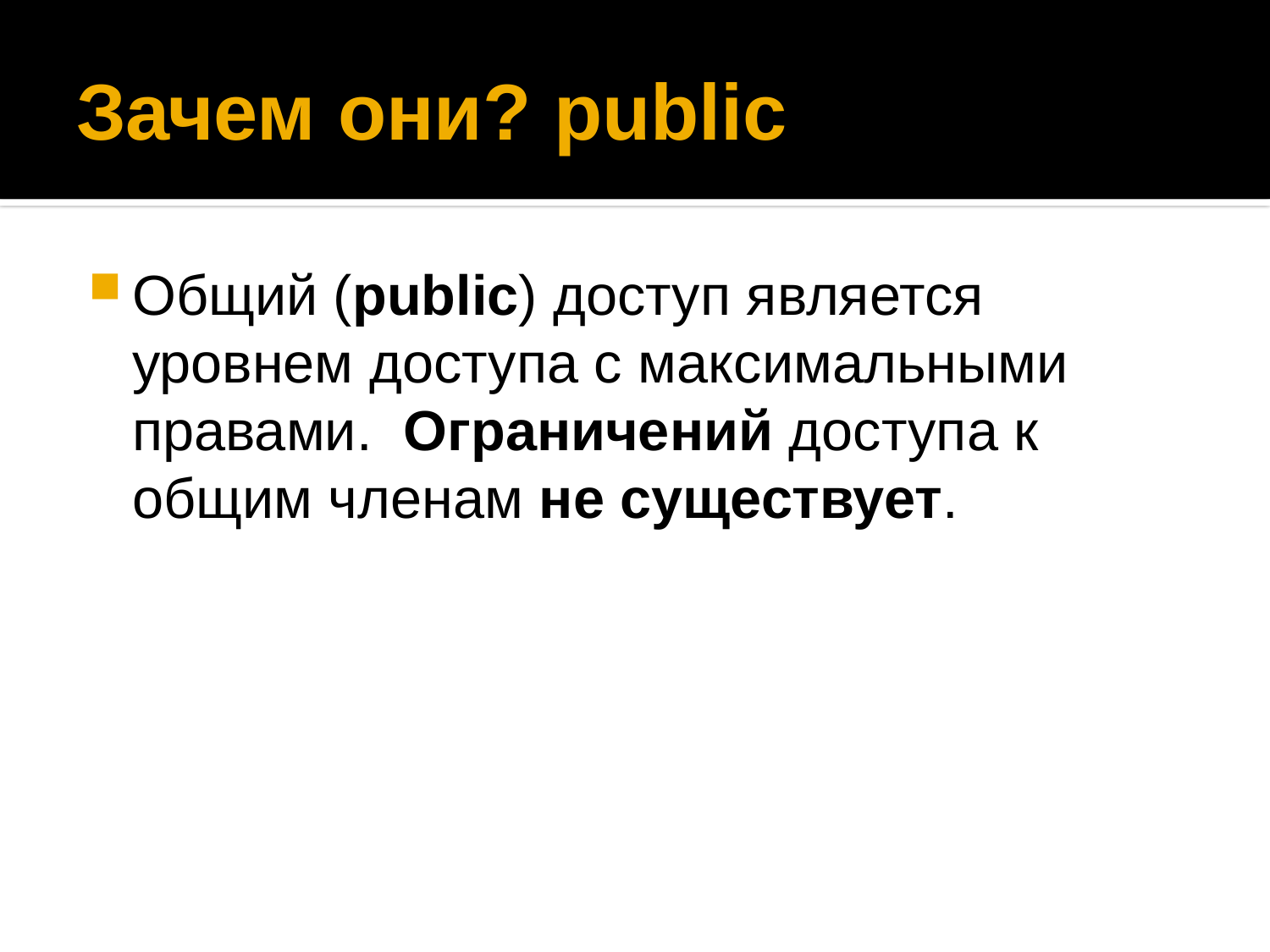

# Зачем они? public
Общий (public) доступ является уровнем доступа с максимальными правами.  Ограничений доступа к общим членам не существует.